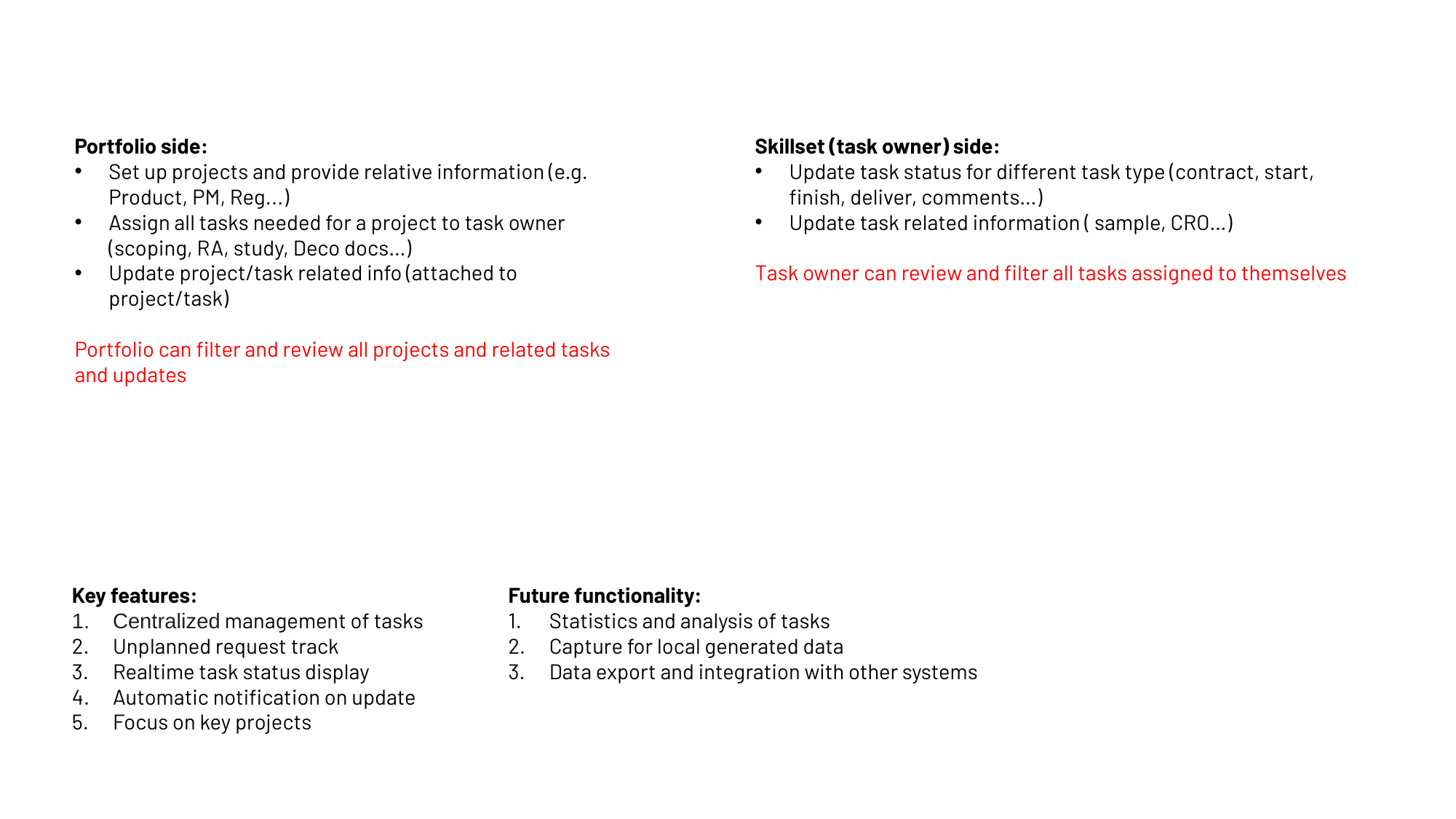

Portfolio side:
Set up projects and provide relative information (e.g. Product, PM, Reg...)
Assign all tasks needed for a project to task owner (scoping, RA, study, Deco docs…)
Update project/task related info (attached to project/task)

Portfolio can filter and review all projects and related tasks and updates
Skillset (task owner) side:
Update task status for different task type (contract, start, finish, deliver, comments…)
Update task related information ( sample, CRO…)

Task owner can review and filter all tasks assigned to themselves
Future functionality:
Statistics and analysis of tasks
Capture for local generated data
Data export and integration with other systems
Key features:
Centralized management of tasks
Unplanned request track
Realtime task status display
Automatic notification on update
Focus on key projects